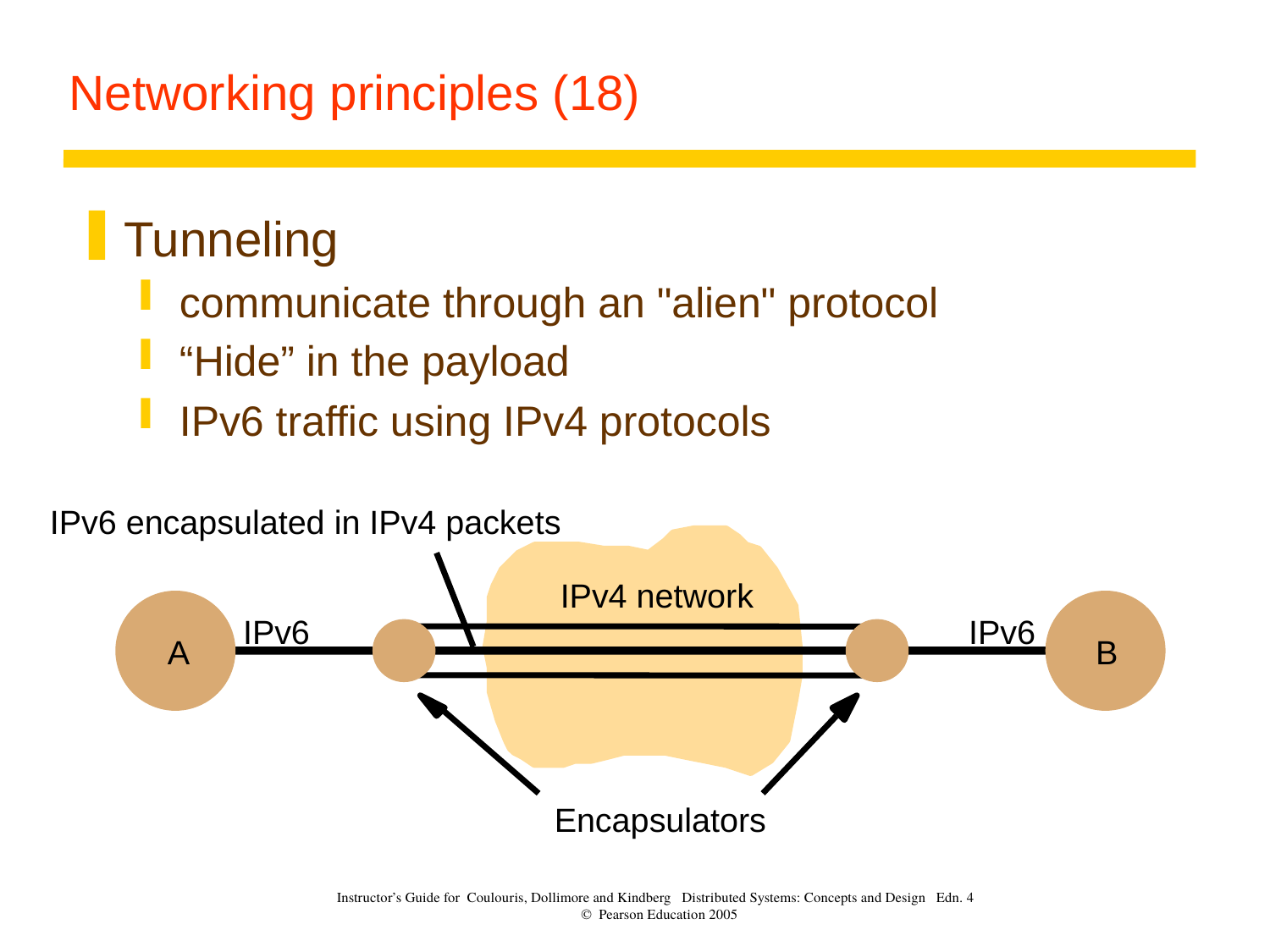

# Networking principles (18)
Tunneling
communicate through an "alien" protocol
“Hide” in the payload
IPv6 traffic using IPv4 protocols

IPv6 encapsulated in IPv4 packets

IPv4 network

IPv6
IPv6

A
B

Encapsulators
Instructor’s Guide for  Coulouris, Dollimore and Kindberg   Distributed Systems: Concepts and Design   Edn. 4
©  Pearson Education 2005